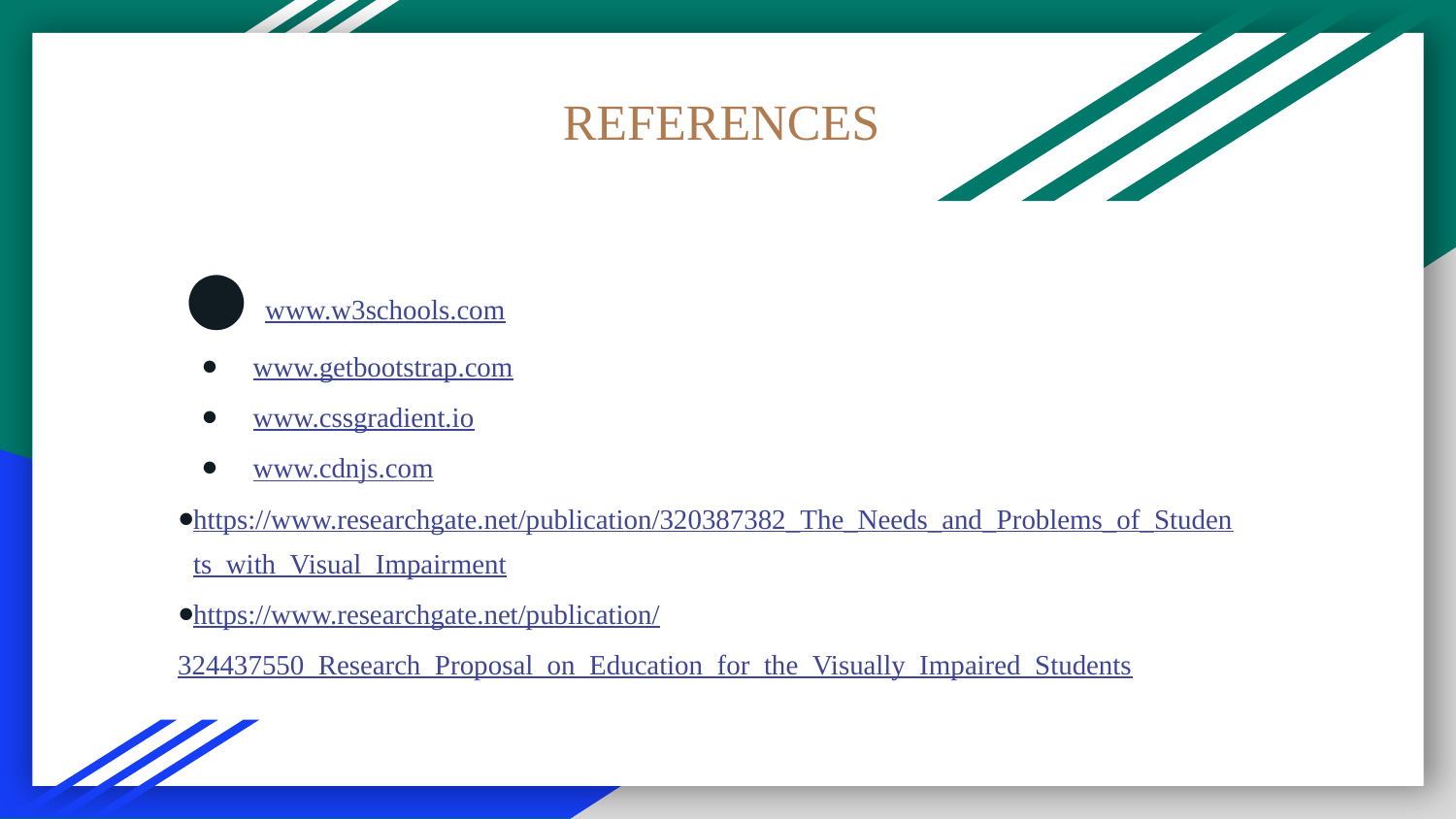

REFERENCES
# www.w3schools.com
www.getbootstrap.com
www.cssgradient.io
www.cdnjs.com
https://www.researchgate.net/publication/320387382_The_Needs_and_Problems_of_Students_with_Visual_Impairment
https://www.researchgate.net/publication/324437550_Research_Proposal_on_Education_for_the_Visually_Impaired_Students